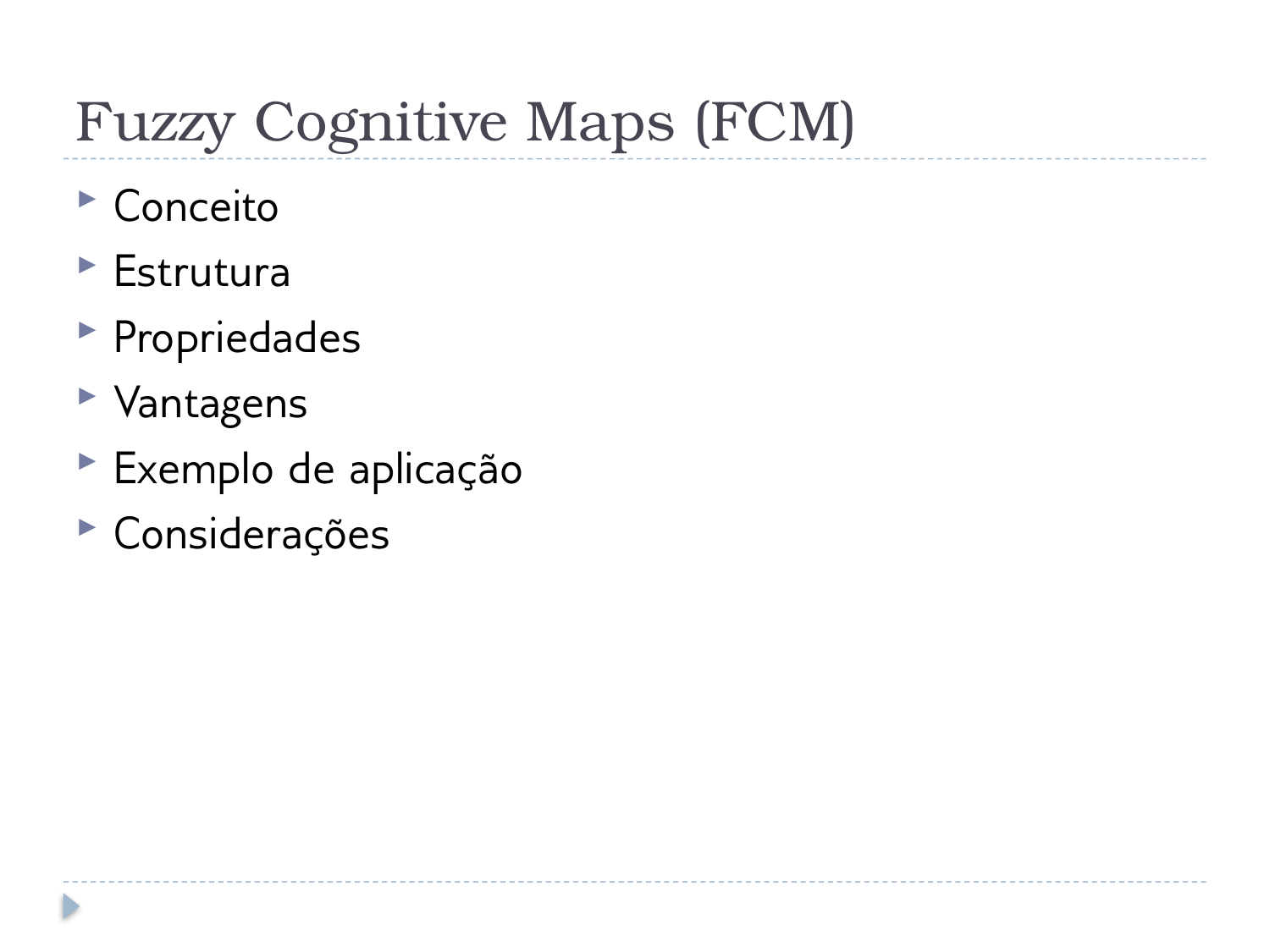

# Fuzzy Cognitive Maps (FCM)
Conceito
Estrutura
Propriedades
Vantagens
Exemplo de aplicação
Considerações